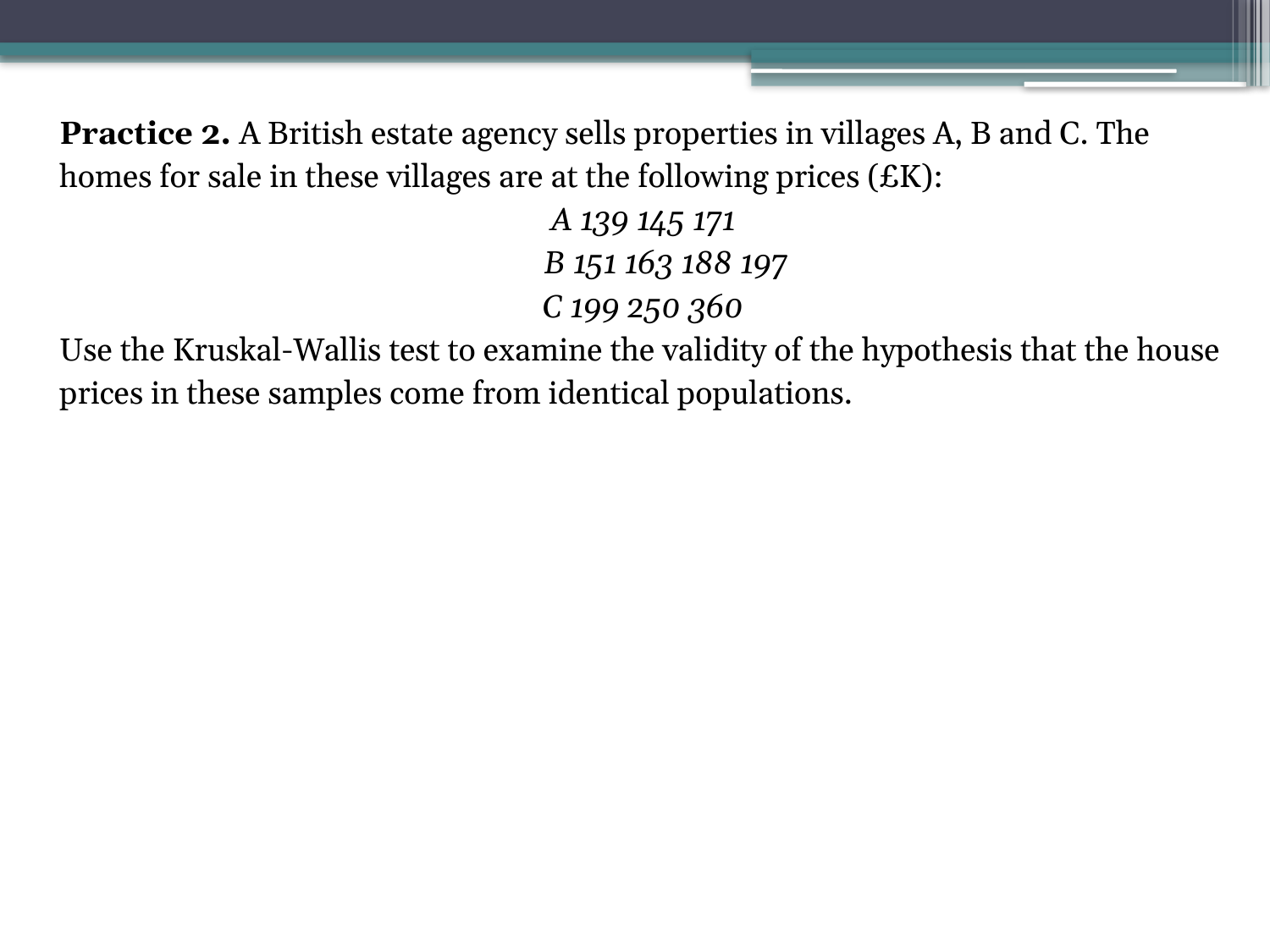

Practice 2. A British estate agency sells properties in villages A, B and C. The
homes for sale in these villages are at the following prices (£K):
A 139 145 171
      B 151 163 188 197
C 199 250 360
Use the Kruskal-Wallis test to examine the validity of the hypothesis that the house
prices in these samples come from identical populations.